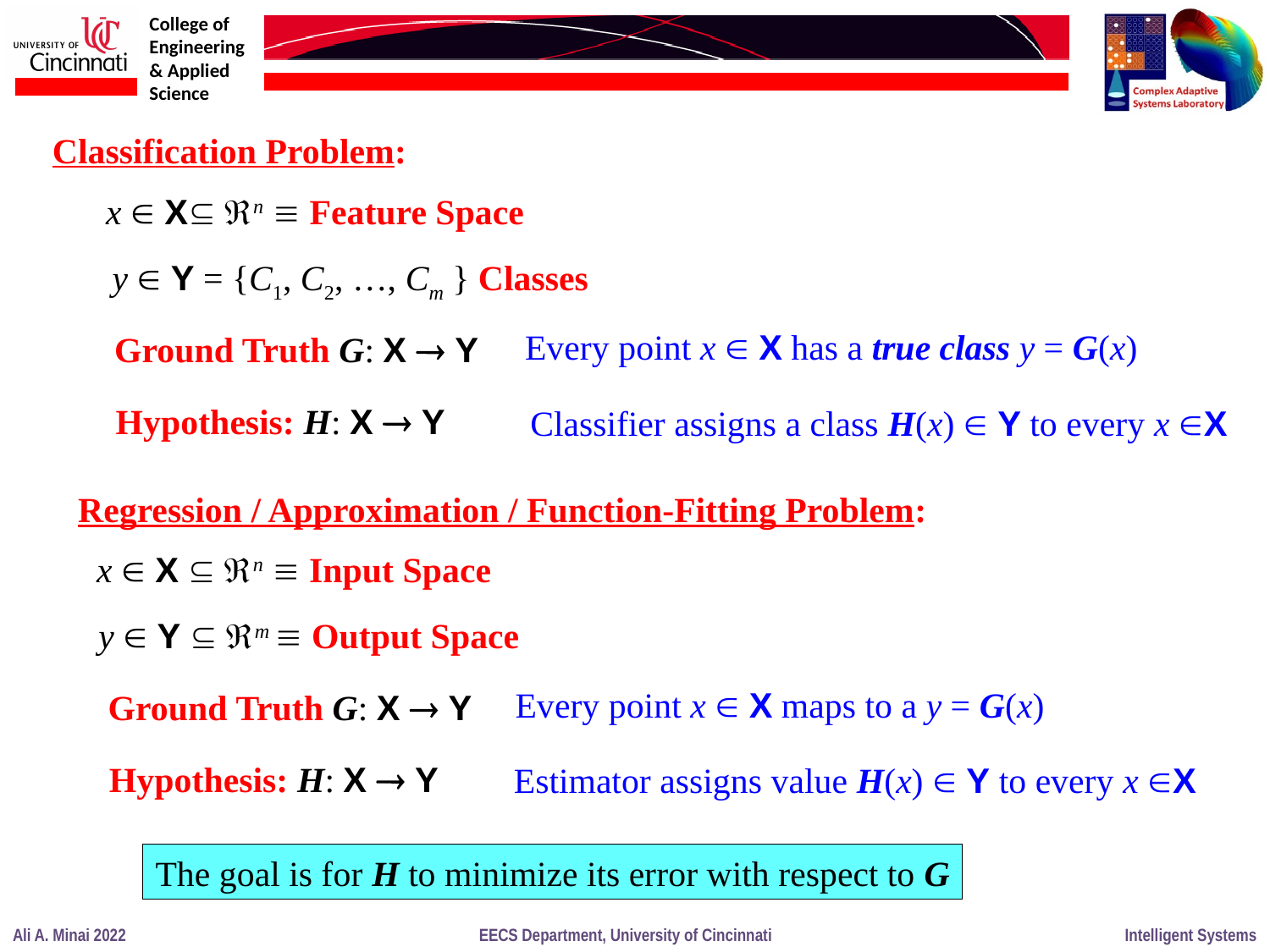

Classification Problem:
x ∈ X⊆ ℜn ≡ Feature Space
y ∈ Y = {C1, C2, …, Cm } Classes
Every point x ∈ X has a true class y = G(x)
Ground Truth G: X → Y
Hypothesis: H: X → Y
Classifier assigns a class H(x) ∈ Y to every x ∈X
Regression / Approximation / Function-Fitting Problem:
x ∈ X ⊆ ℜn ≡ Input Space
y ∈ Y ⊆ ℜm ≡ Output Space
Every point x ∈ X maps to a y = G(x)
Ground Truth G: X → Y
Hypothesis: H: X → Y
Estimator assigns value H(x) ∈ Y to every x ∈X
The goal is for H to minimize its error with respect to G